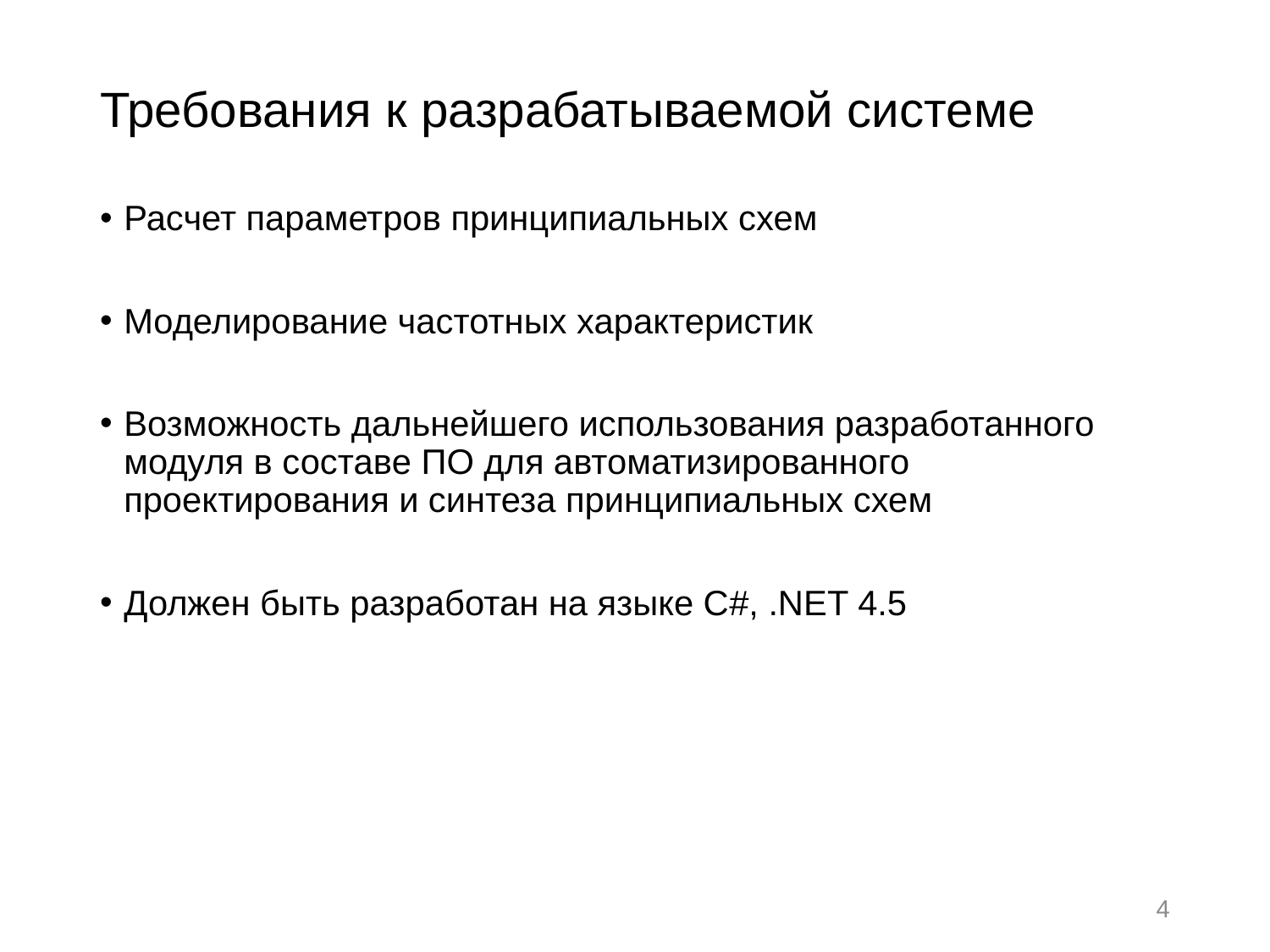

# Требования к разрабатываемой системе
Расчет параметров принципиальных схем

Моделирование частотных характеристик

Возможность дальнейшего использования разработанного модуля в составе ПО для автоматизированного проектирования и синтеза принципиальных схем

Должен быть разработан на языке С#, .NET 4.5

4